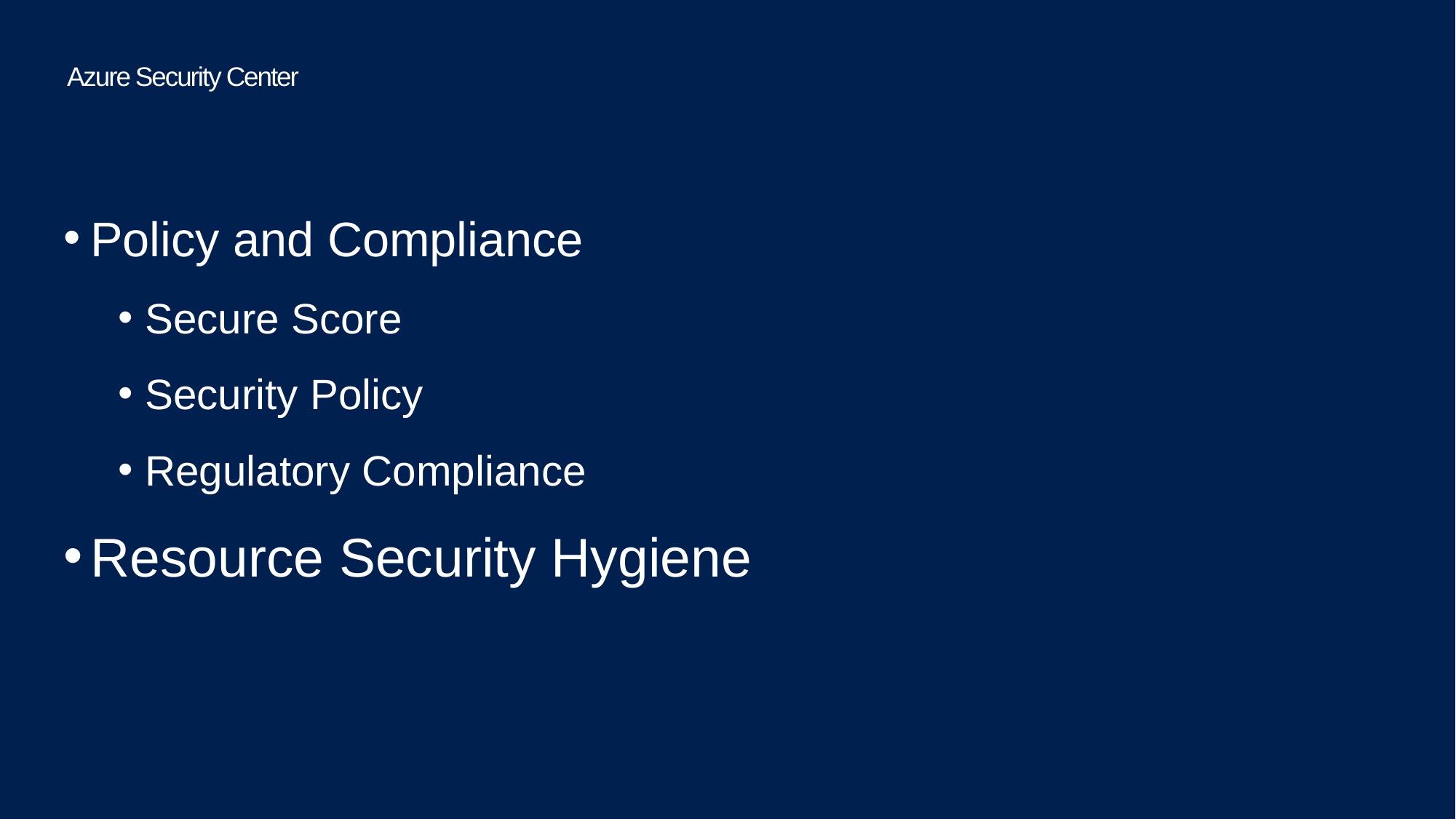

Azure Security Center
Policy and Compliance
Secure Score
Security Policy
Regulatory Compliance
Resource Security Hygiene